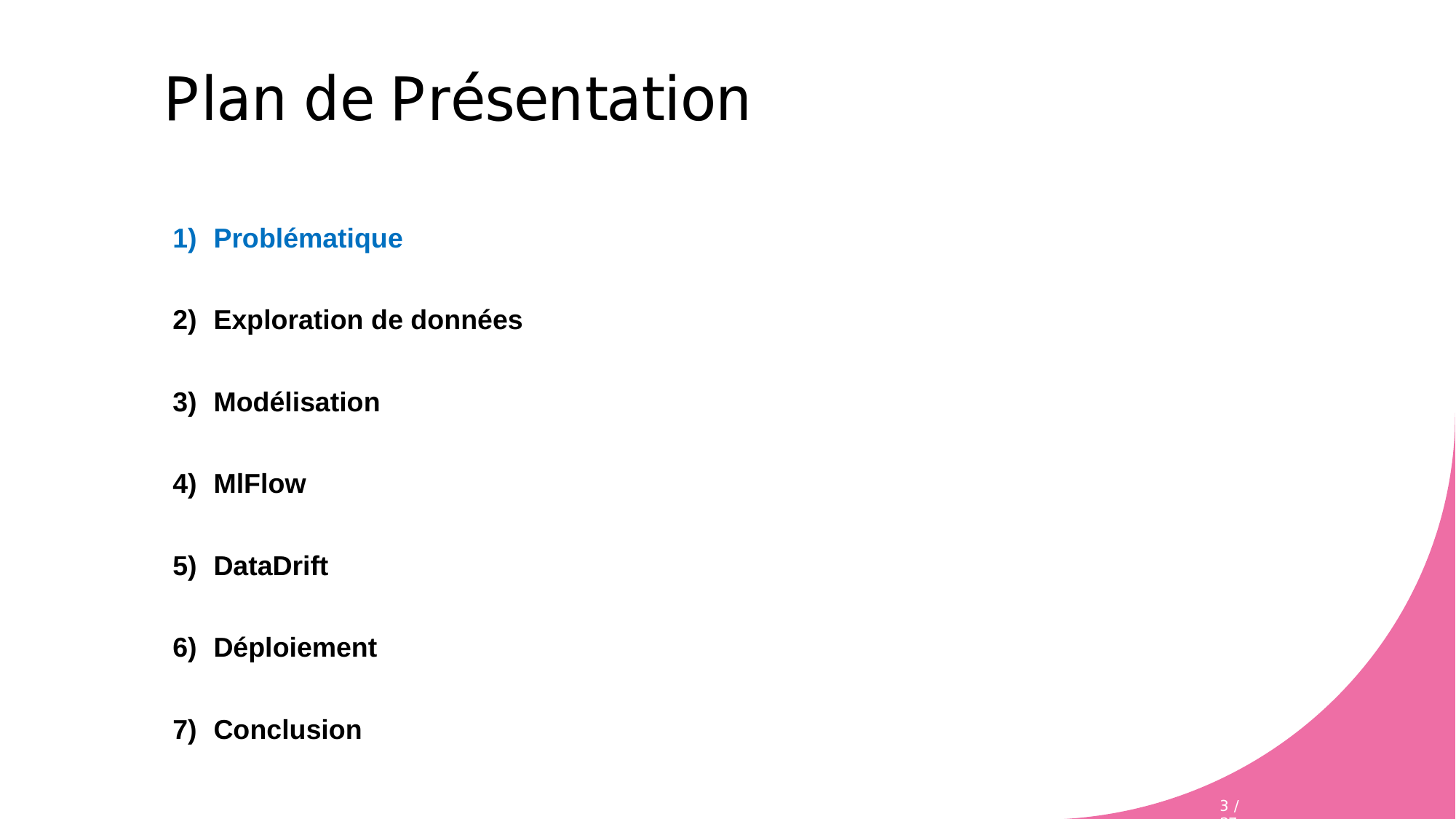

Plan de Présentation
Problématique
Exploration de données
Modélisation
MlFlow
DataDrift
Déploiement
Conclusion
Bourama FANE
18 D´ecembre 2023
3 / 27